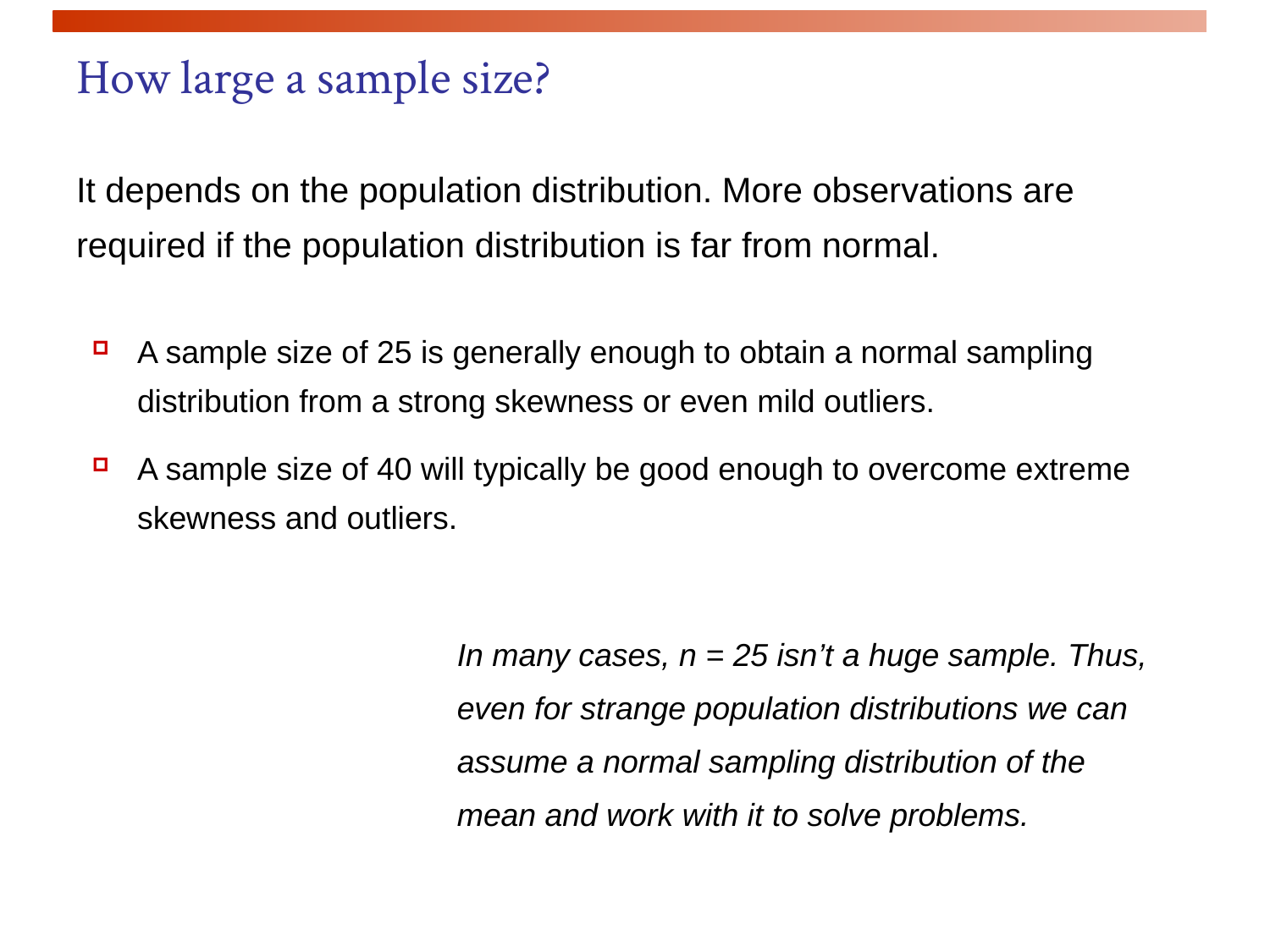

# How large a sample size?
It depends on the population distribution. More observations are required if the population distribution is far from normal.

A sample size of 25 is generally enough to obtain a normal sampling distribution from a strong skewness or even mild outliers.
A sample size of 40 will typically be good enough to overcome extreme skewness and outliers.
In many cases, n = 25 isn’t a huge sample. Thus, even for strange population distributions we can assume a normal sampling distribution of the mean and work with it to solve problems.